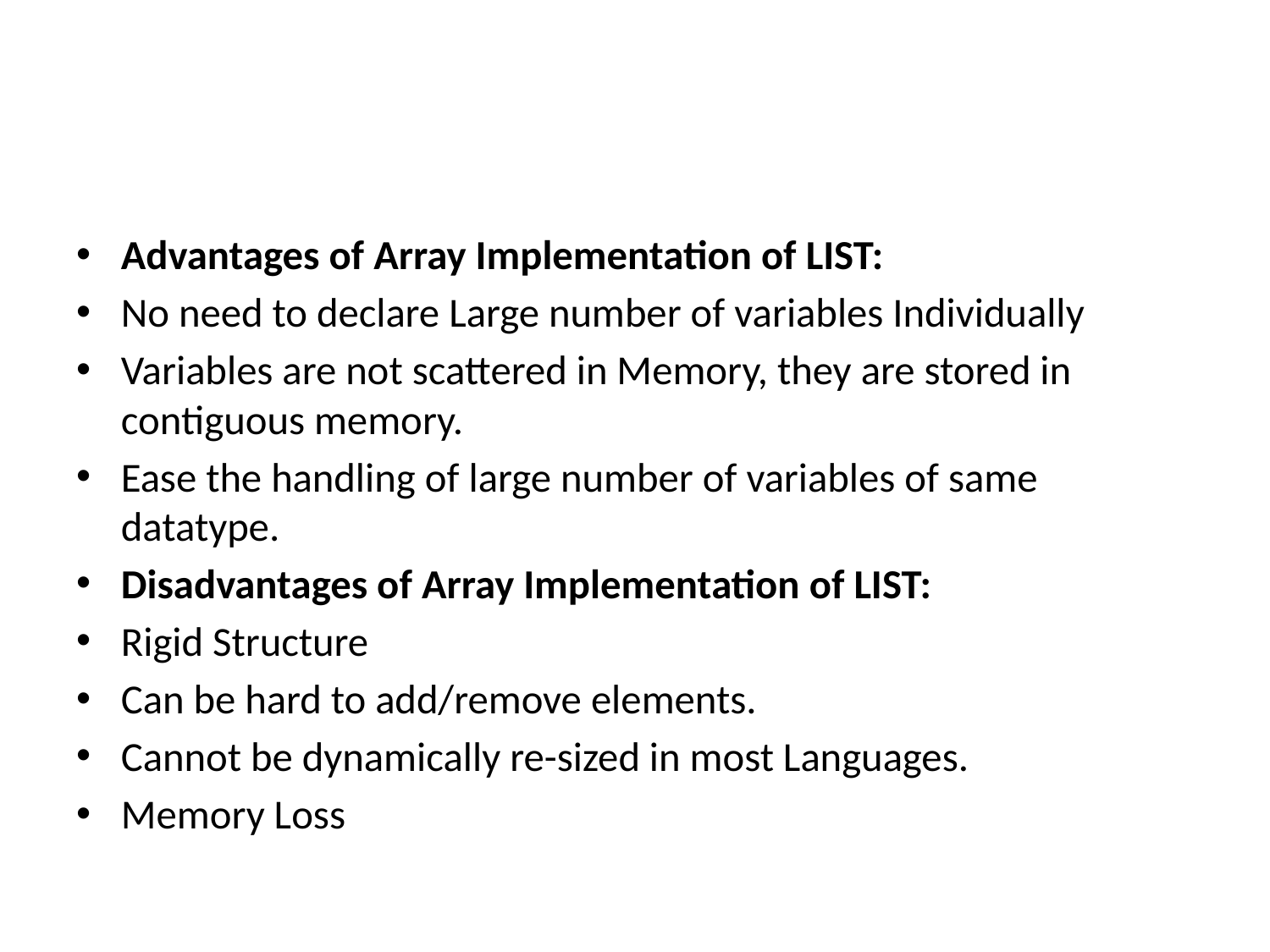

Advantages of Array Implementation of LIST:
No need to declare Large number of variables Individually
Variables are not scattered in Memory, they are stored in contiguous memory.
Ease the handling of large number of variables of same datatype.
Disadvantages of Array Implementation of LIST:
Rigid Structure
Can be hard to add/remove elements.
Cannot be dynamically re-sized in most Languages.
Memory Loss